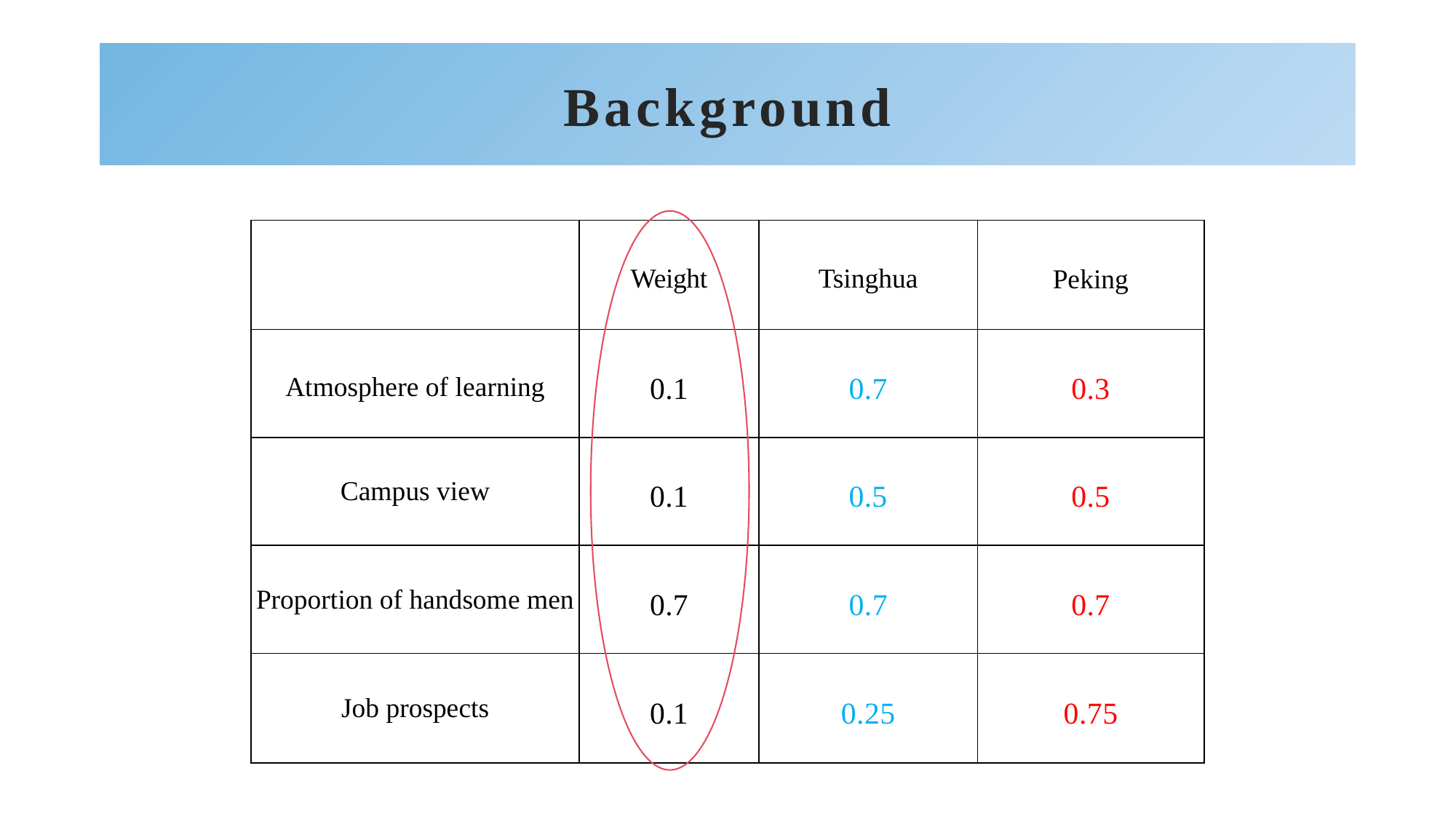

# Background

|  | Weight | Tsinghua | Peking |
| --- | --- | --- | --- |
| Atmosphere of learning | 0.1 | 0.7 | 0.3 |
| Campus view | 0.1 | 0.5 | 0.5 |
| Proportion of handsome men | 0.7 | 0.7 | 0.7 |
| Job prospects | 0.1 | 0.25 | 0.75 |